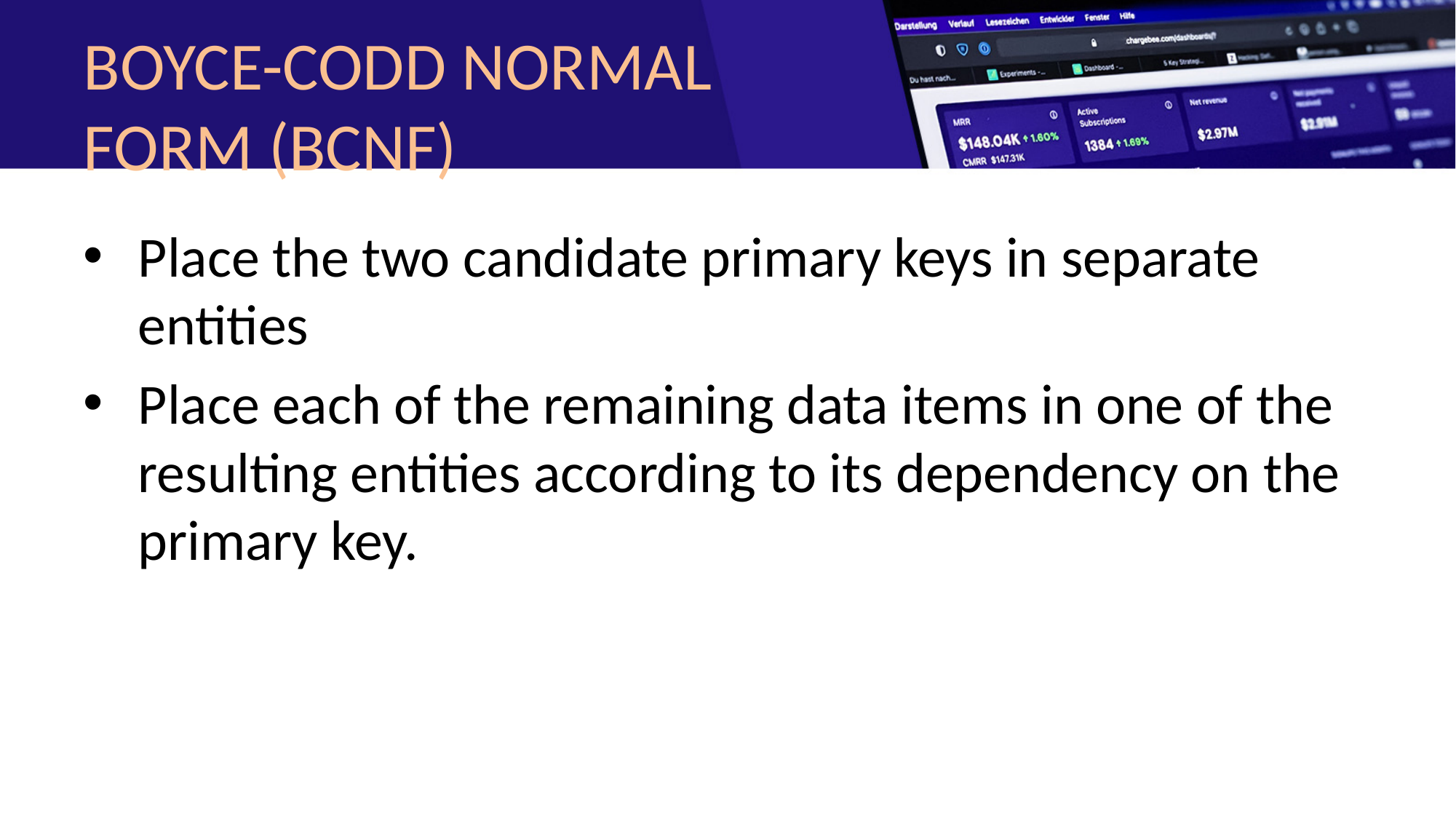

# BOYCE-CODD NORMAL FORM (BCNF)
Place the two candidate primary keys in separate entities
Place each of the remaining data items in one of the resulting entities according to its dependency on the primary key.